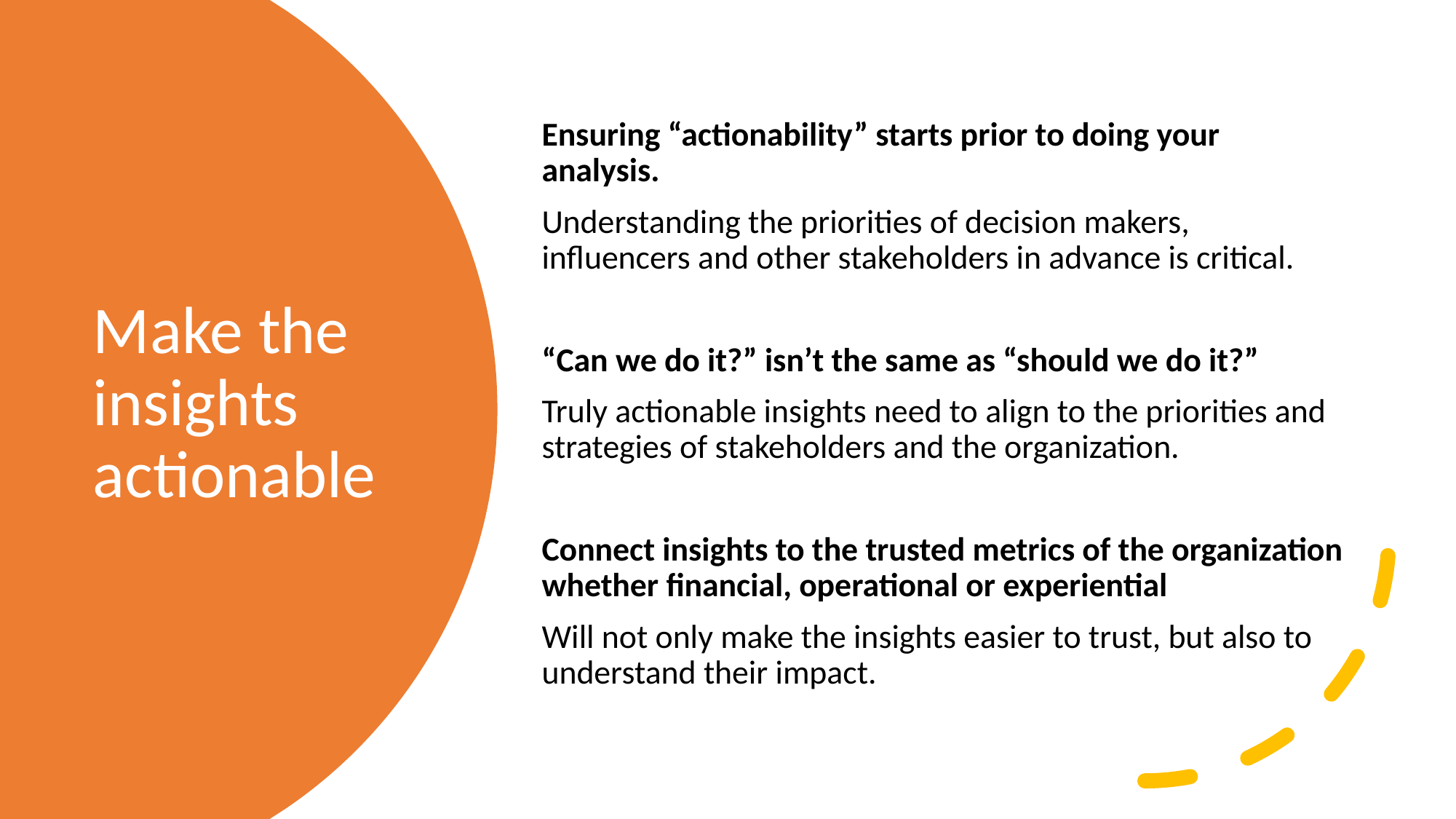

Ensuring “actionability” starts prior to doing your analysis.
Understanding the priorities of decision makers, influencers and other stakeholders in advance is critical.

“Can we do it?” isn’t the same as “should we do it?”
Truly actionable insights need to align to the priorities and strategies of stakeholders and the organization.

Connect insights to the trusted metrics of the organization whether financial, operational or experiential
Will not only make the insights easier to trust, but also to understand their impact.
# Make the insights actionable